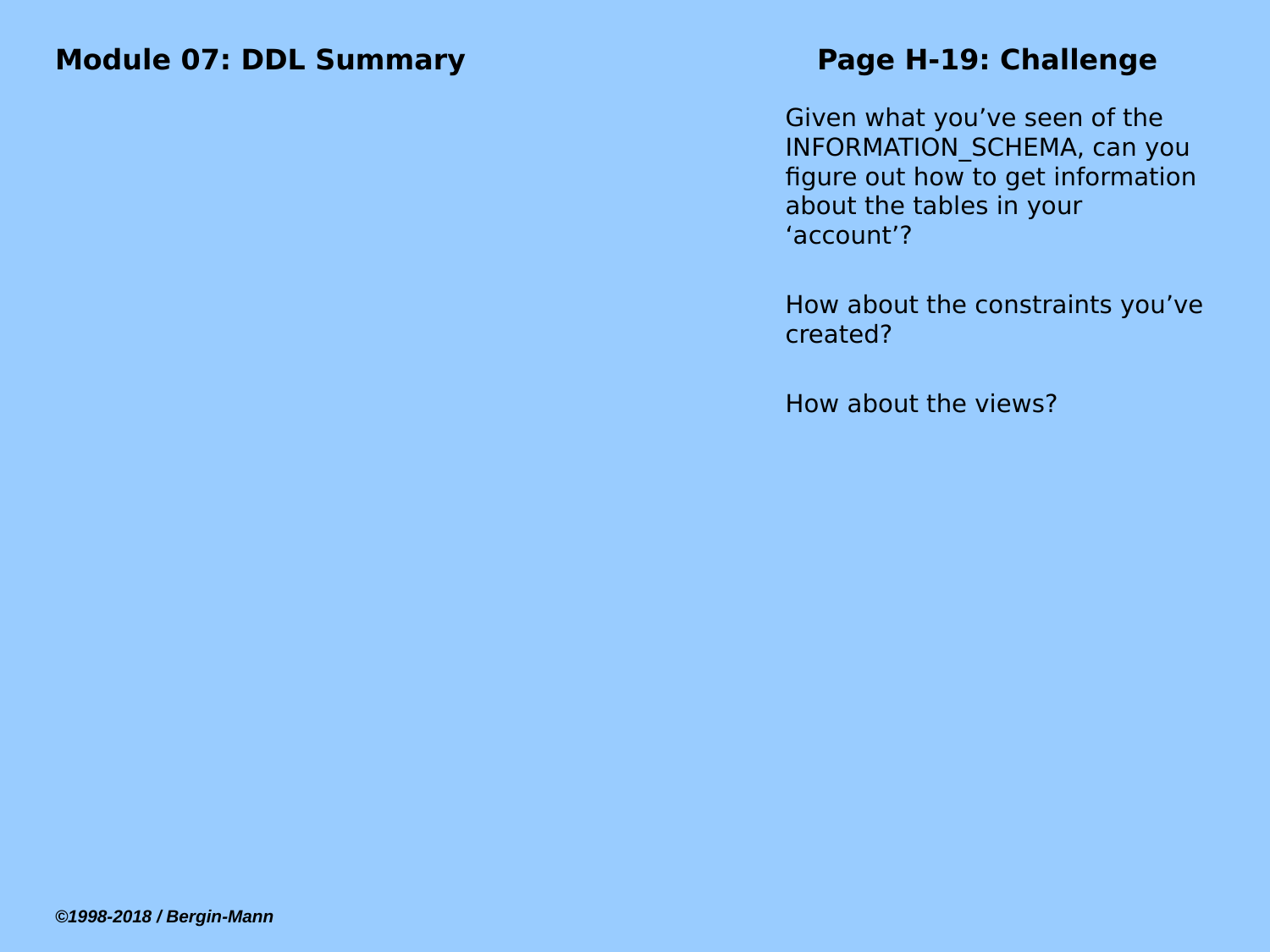

# Module 07: DDL Summary			Page H-19: Challenge

Given what you’ve seen of the INFORMATION_SCHEMA, can you figure out how to get information about the tables in your ‘account’?

How about the constraints you’ve created?

How about the views?

©1998-2018 / Bergin-Mann